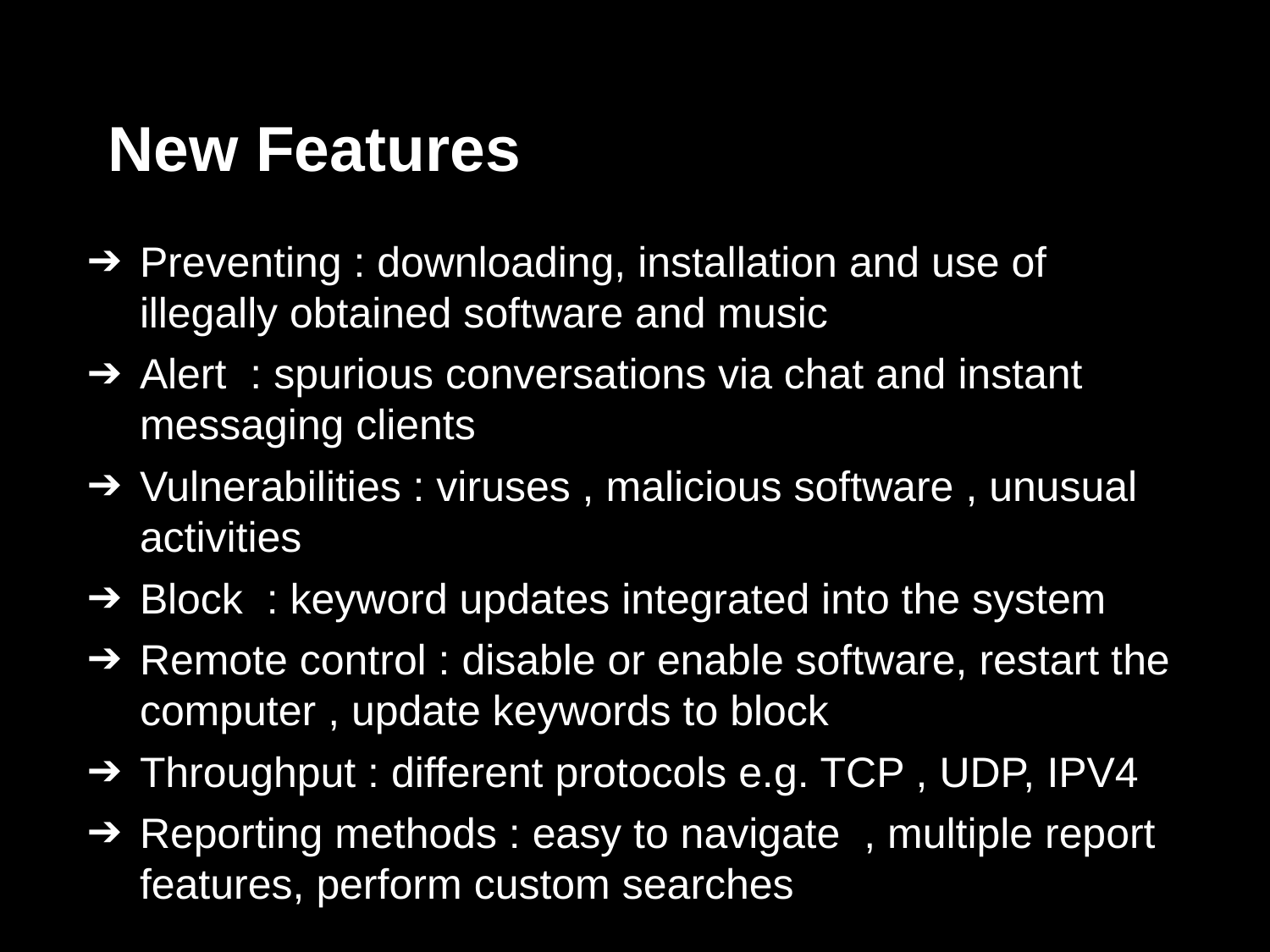

# New Features
Preventing : downloading, installation and use of illegally obtained software and music
Alert  : spurious conversations via chat and instant messaging clients
Vulnerabilities : viruses , malicious software , unusual activities
Block  : keyword updates integrated into the system
Remote control : disable or enable software, restart the computer , update keywords to block
Throughput : different protocols e.g. TCP , UDP, IPV4
Reporting methods : easy to navigate  , multiple report features, perform custom searches